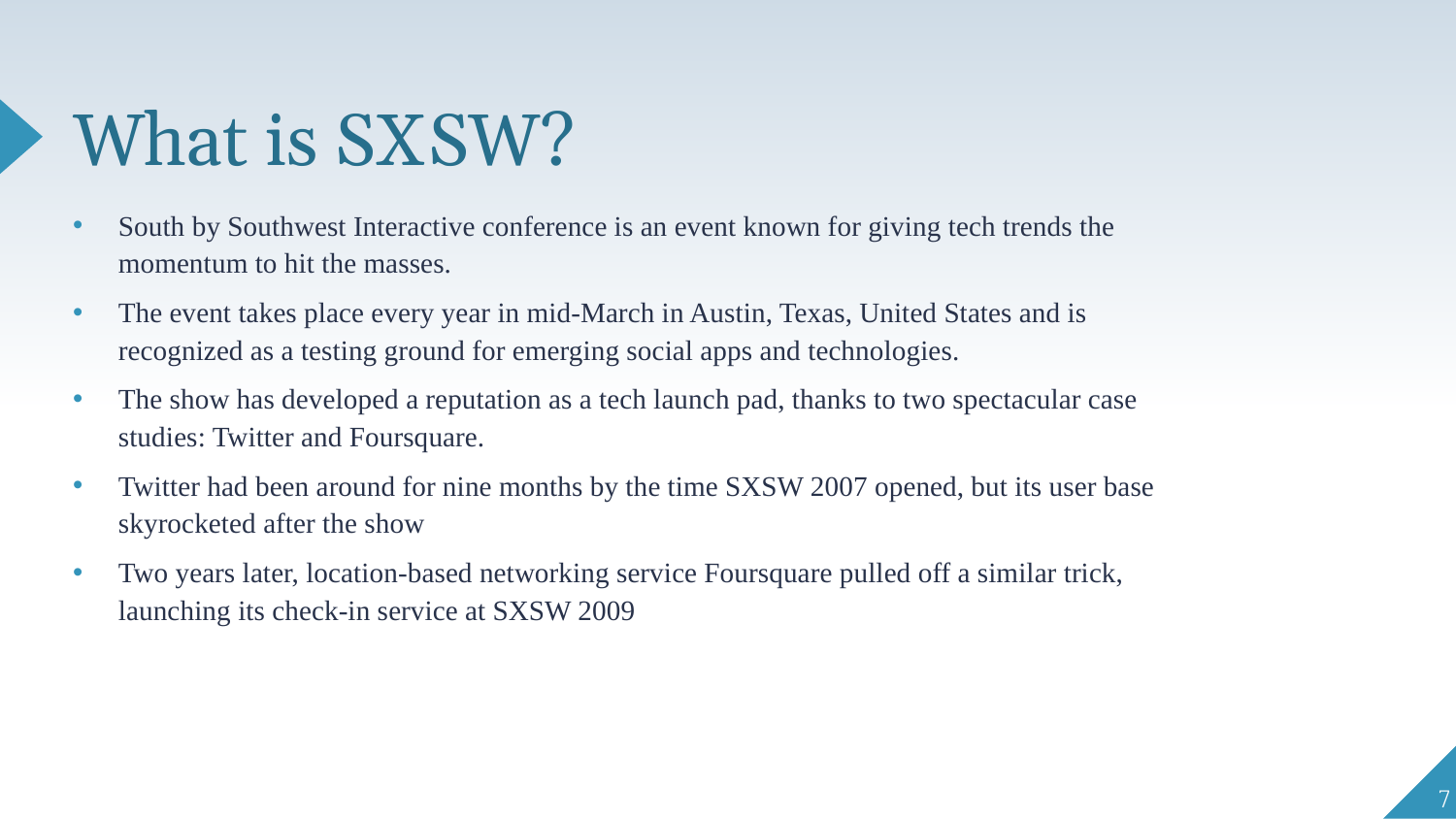

# What is SXSW?
South by Southwest Interactive conference is an event known for giving tech trends the momentum to hit the masses.
The event takes place every year in mid-March in Austin, Texas, United States and is recognized as a testing ground for emerging social apps and technologies.
The show has developed a reputation as a tech launch pad, thanks to two spectacular case studies: Twitter and Foursquare.
Twitter had been around for nine months by the time SXSW 2007 opened, but its user base skyrocketed after the show
Two years later, location-based networking service Foursquare pulled off a similar trick, launching its check-in service at SXSW 2009
7